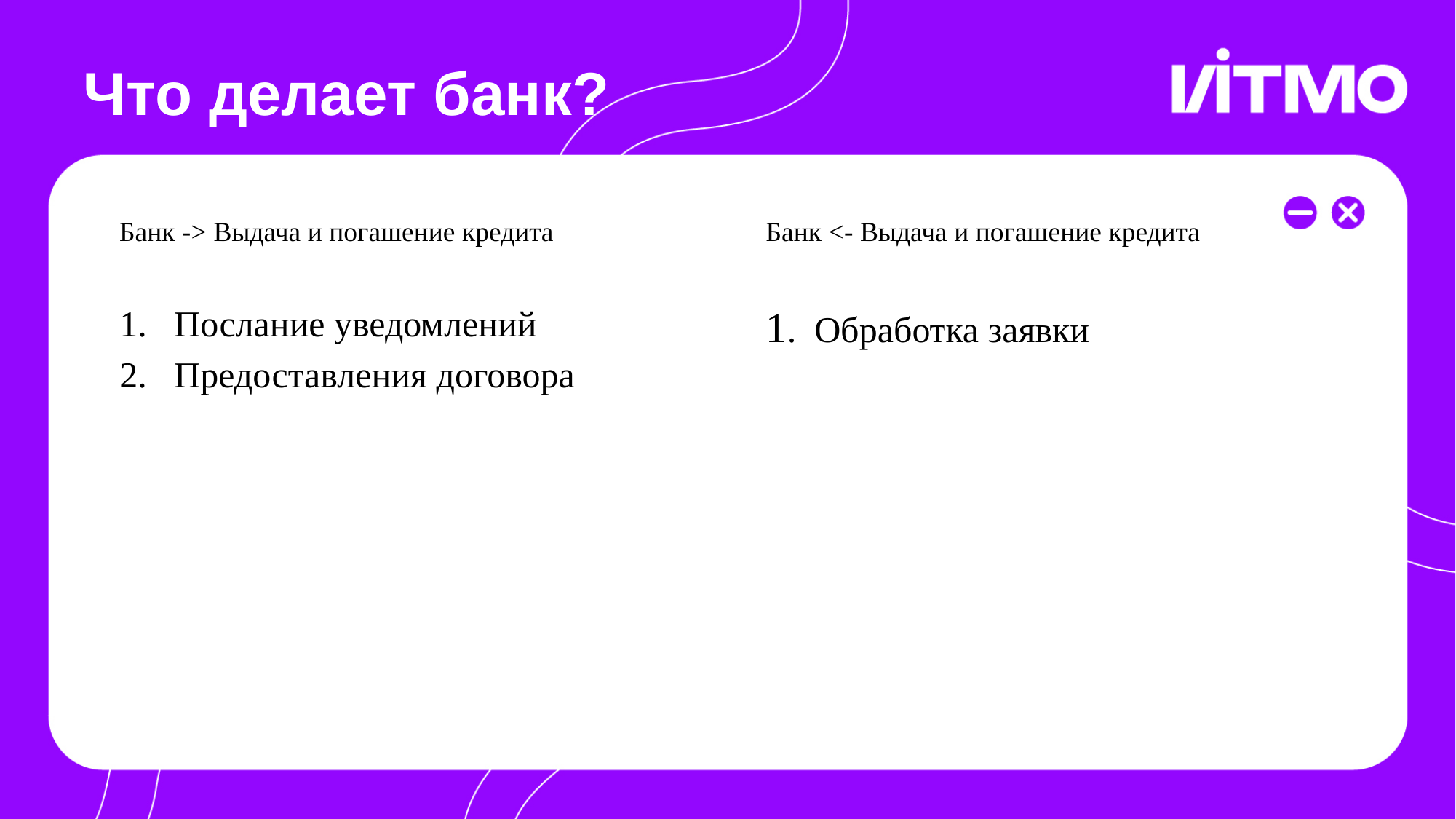

# Что делает банк?
Банк -> Выдача и погашение кредита
Банк <- Выдача и погашение кредита
Послание уведомлений
Предоставления договора
1.  Обработка заявки